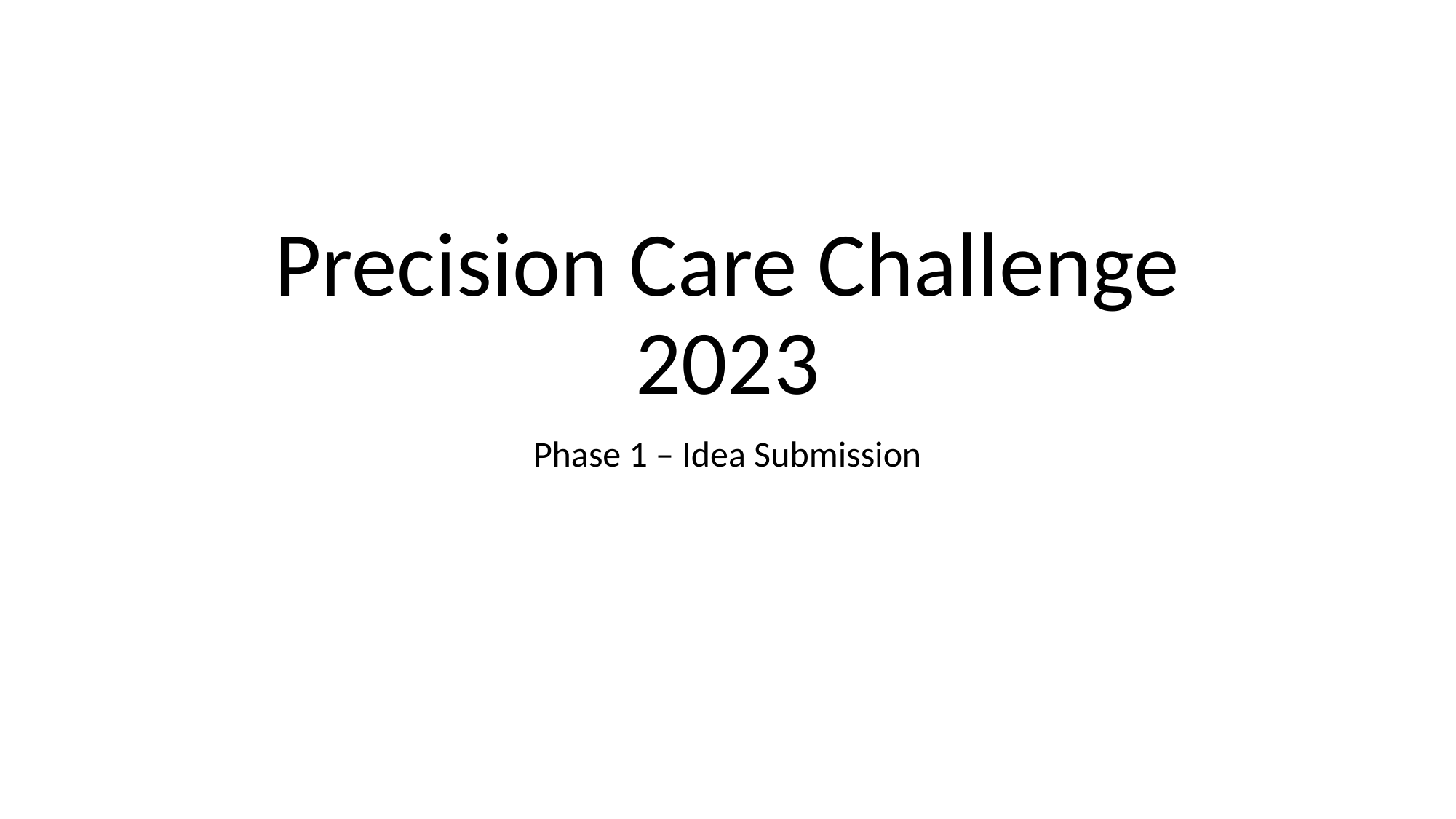

# Precision Care Challenge 2023
Phase 1 – Idea Submission